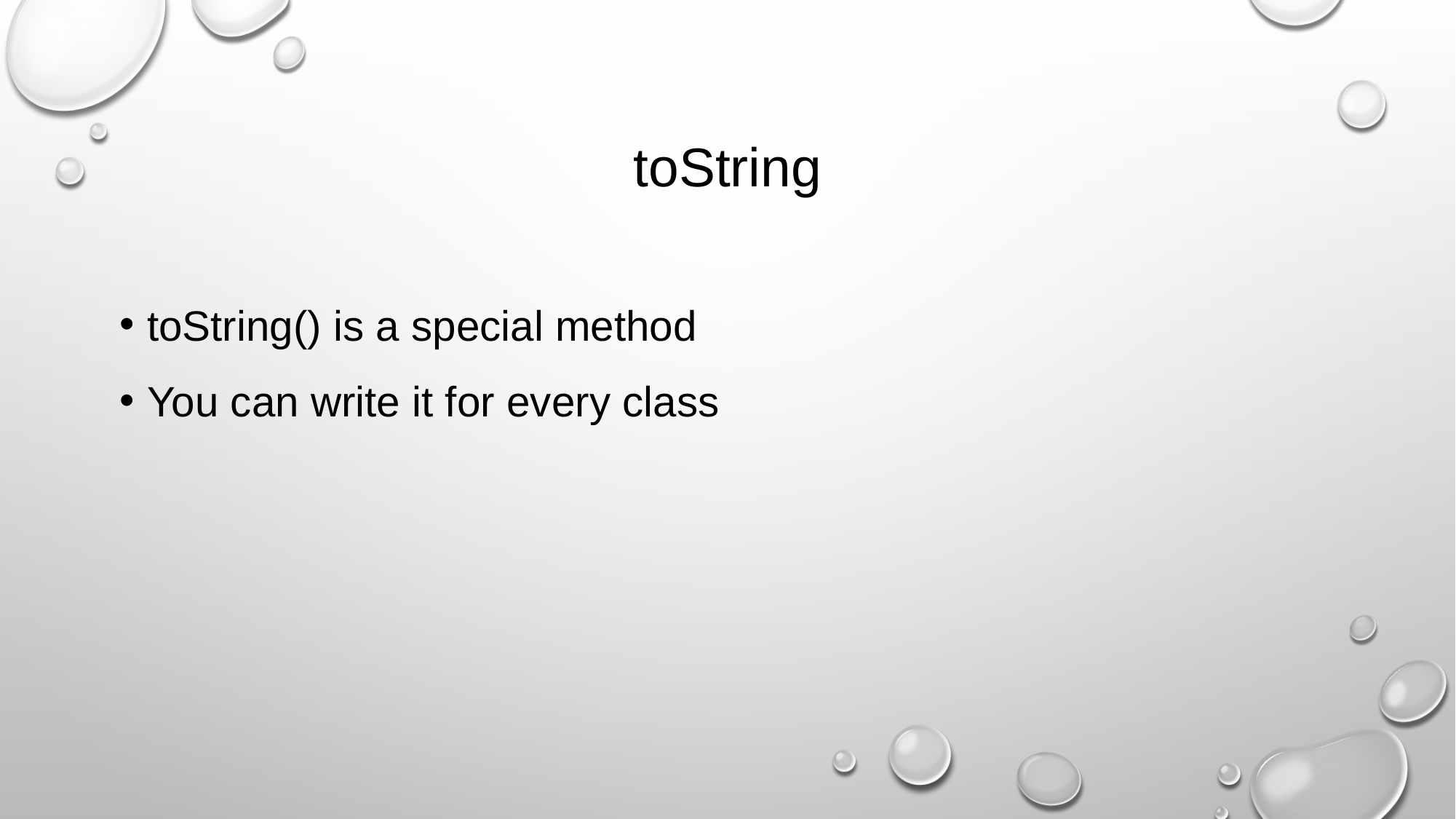

# toString
toString() is a special method
You can write it for every class